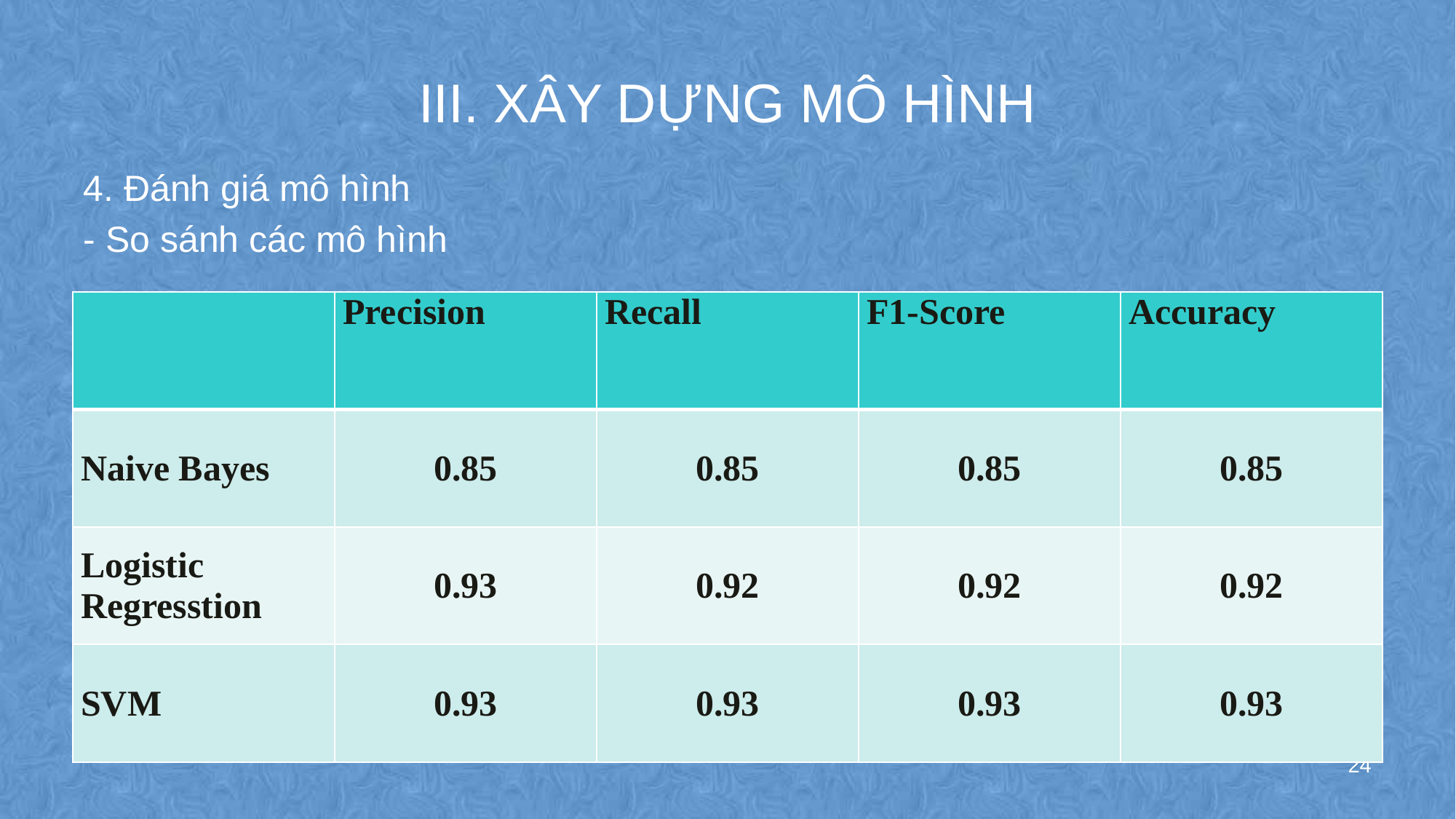

# III. XÂY DỰNG MÔ HÌNH
4. Đánh giá mô hình
- So sánh các mô hình
|  | Precision | Recall | F1-Score | Accuracy |
| --- | --- | --- | --- | --- |
| Naive Bayes | 0.85 | 0.85 | 0.85 | 0.85 |
| Logistic Regresstion | 0.93 | 0.92 | 0.92 | 0.92 |
| SVM | 0.93 | 0.93 | 0.93 | 0.93 |
24